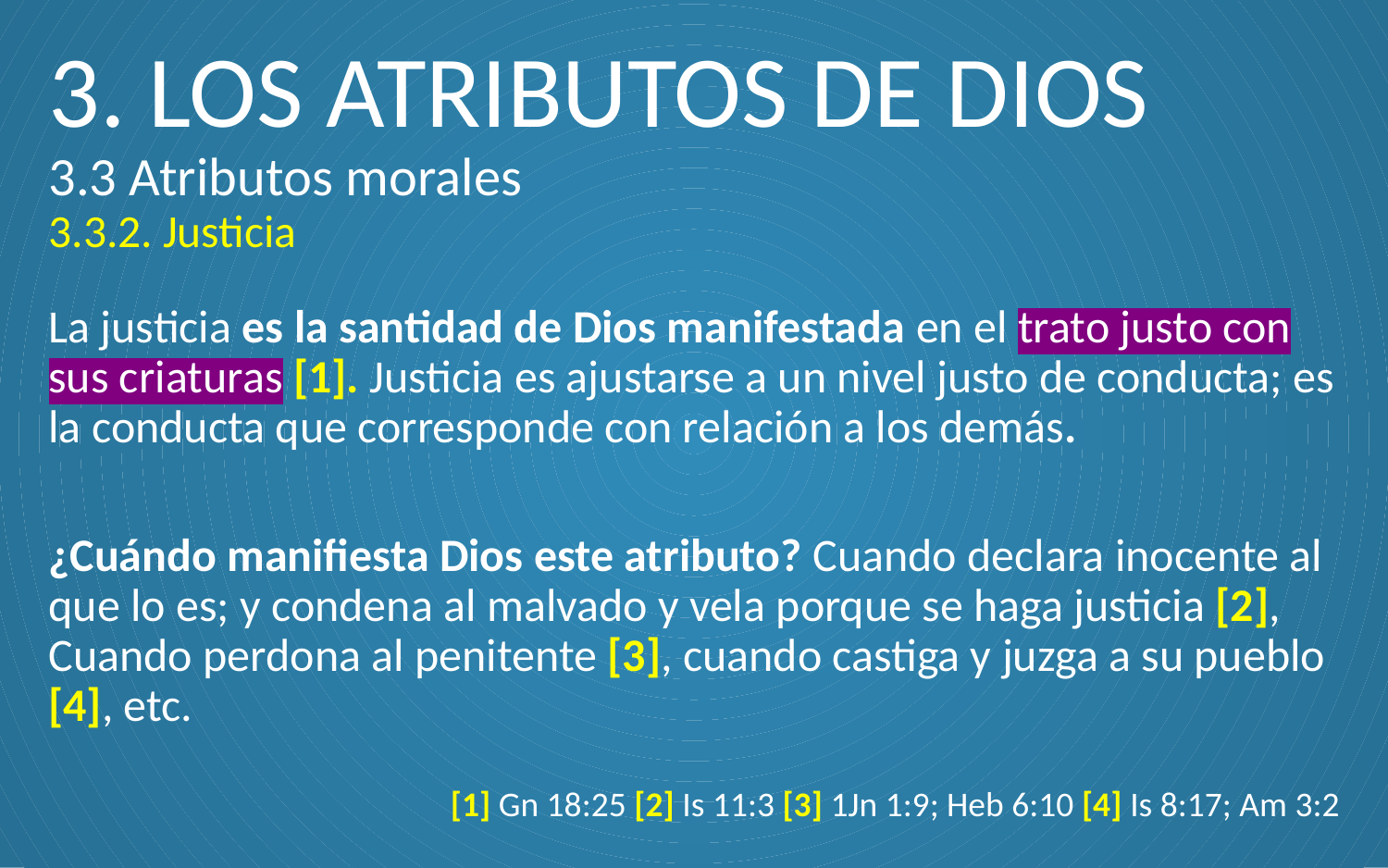

# 3. LOS ATRIBUTOS DE DIOS 3.3 Atributos morales 3.3.2. Justicia
La justicia es la santidad de Dios manifestada en el trato justo con sus criaturas [1]. Justicia es ajustarse a un nivel justo de conducta; es la conducta que corresponde con relación a los demás.

¿Cuándo manifiesta Dios este atributo? Cuando declara inocente al que lo es; y condena al malvado y vela porque se haga justicia [2], Cuando perdona al penitente [3], cuando castiga y juzga a su pueblo [4], etc.
[1] Gn 18:25 [2] Is 11:3 [3] 1Jn 1:9; Heb 6:10 [4] Is 8:17; Am 3:2